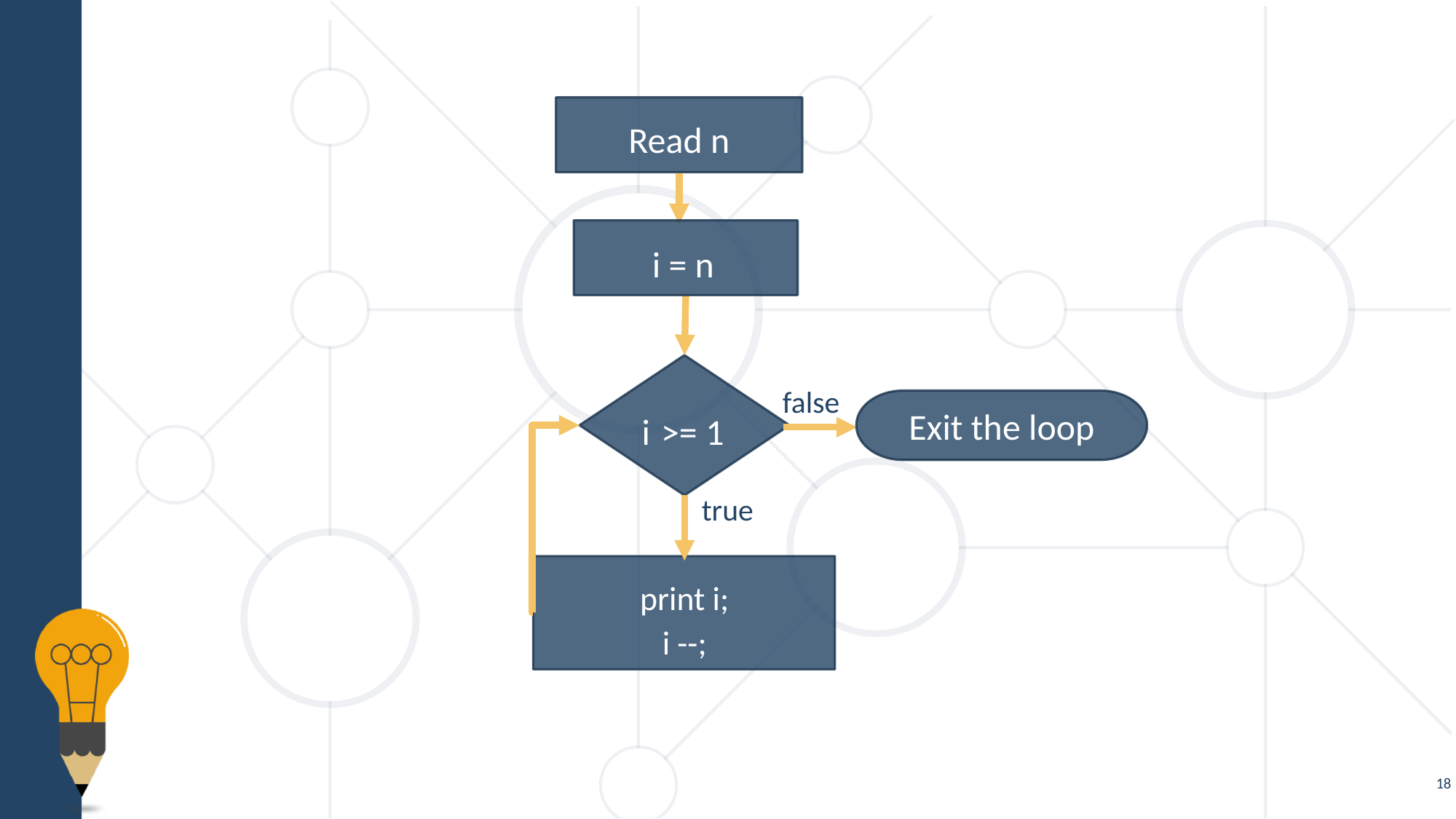

Read n

 i = n

i >= 1
false
Exit the loop
true

print i;
i --;
18